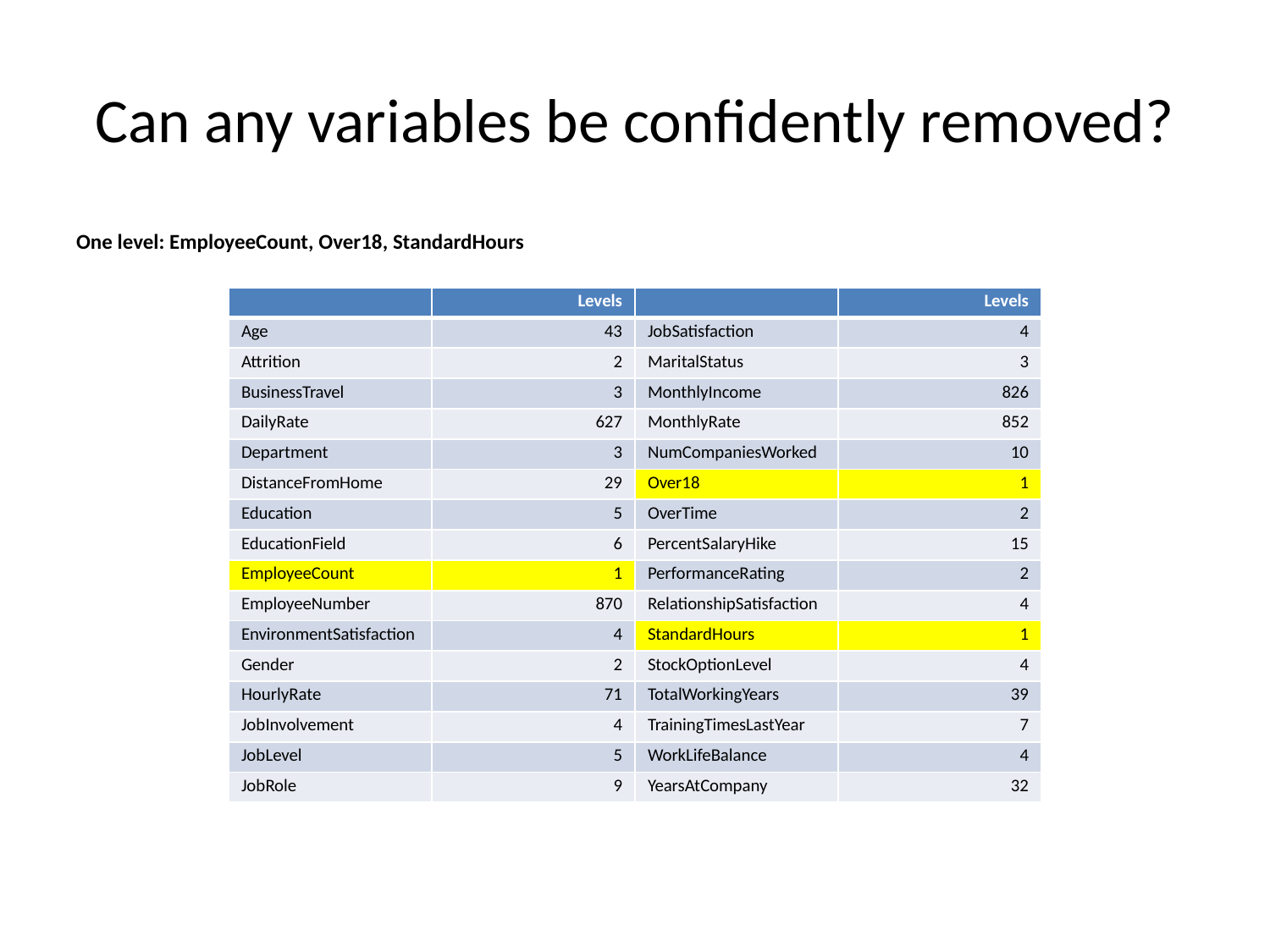

# Can any variables be confidently removed?
One level: EmployeeCount, Over18, StandardHours
|  | Levels |  | Levels |
| --- | --- | --- | --- |
| Age | 43 | JobSatisfaction | 4 |
| Attrition | 2 | MaritalStatus | 3 |
| BusinessTravel | 3 | MonthlyIncome | 826 |
| DailyRate | 627 | MonthlyRate | 852 |
| Department | 3 | NumCompaniesWorked | 10 |
| DistanceFromHome | 29 | Over18 | 1 |
| Education | 5 | OverTime | 2 |
| EducationField | 6 | PercentSalaryHike | 15 |
| EmployeeCount | 1 | PerformanceRating | 2 |
| EmployeeNumber | 870 | RelationshipSatisfaction | 4 |
| EnvironmentSatisfaction | 4 | StandardHours | 1 |
| Gender | 2 | StockOptionLevel | 4 |
| HourlyRate | 71 | TotalWorkingYears | 39 |
| JobInvolvement | 4 | TrainingTimesLastYear | 7 |
| JobLevel | 5 | WorkLifeBalance | 4 |
| JobRole | 9 | YearsAtCompany | 32 |